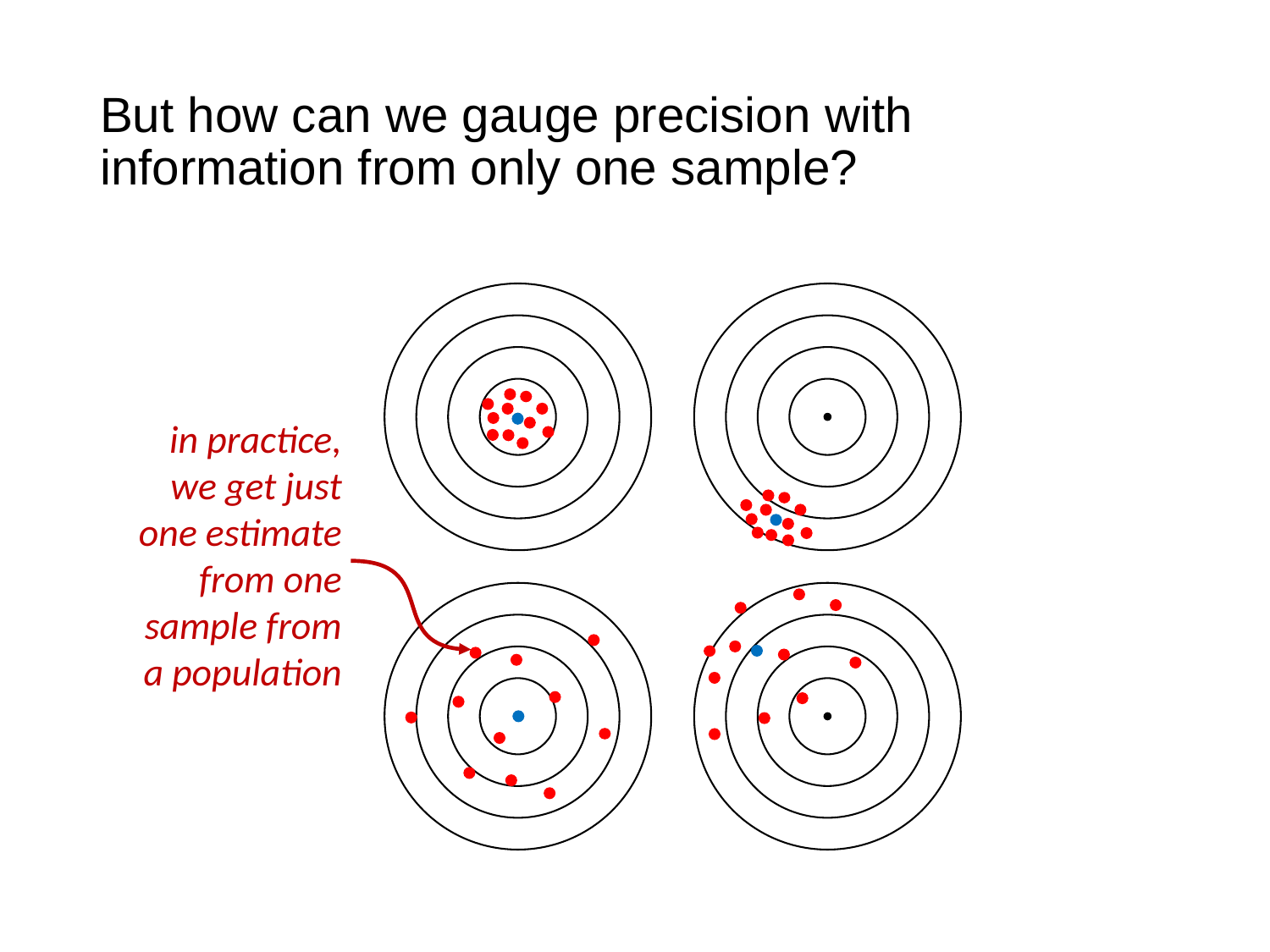

# But how can we gauge precision with information from only one sample?

in practice, we get just one estimate from one sample from a population